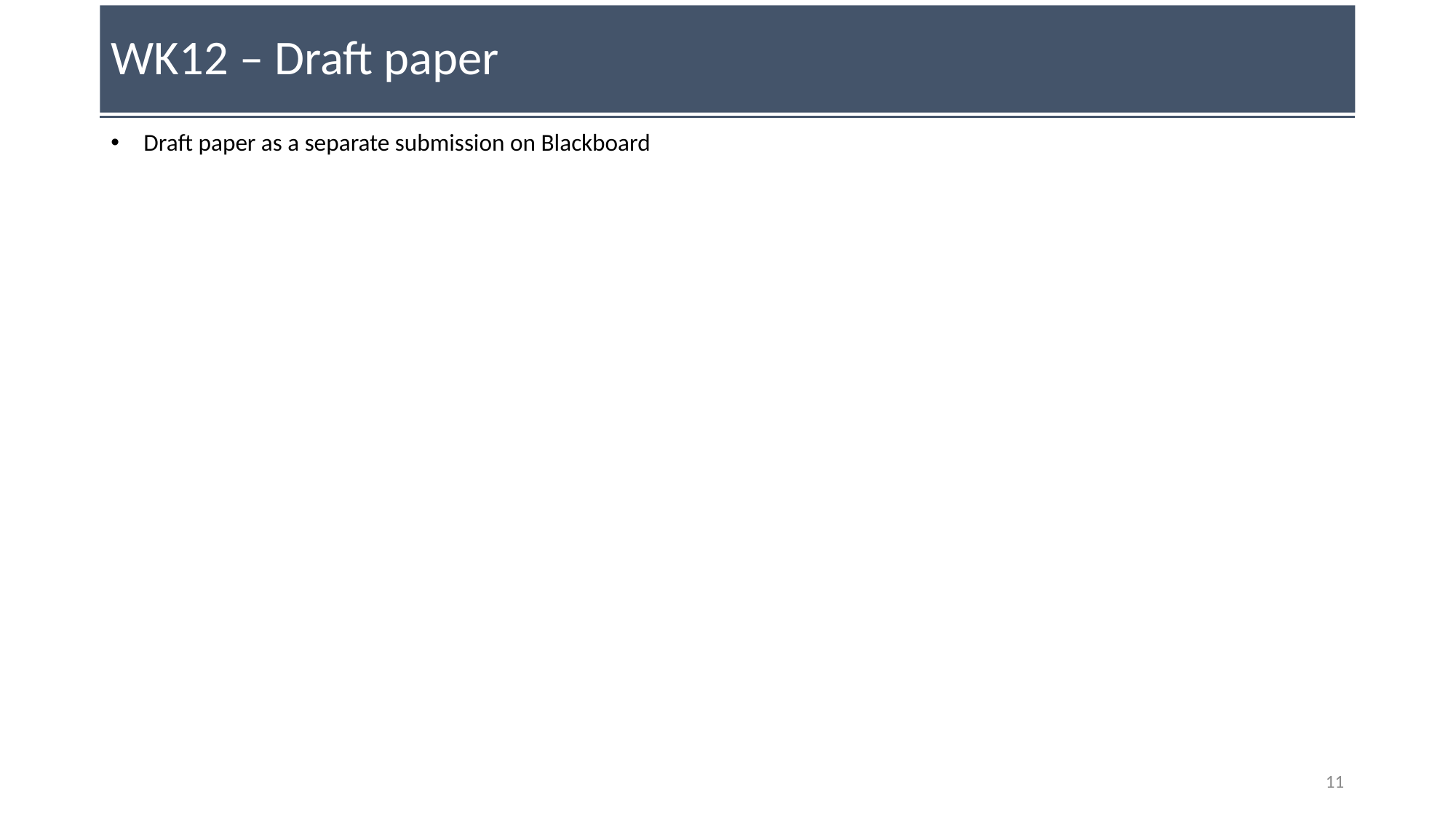

# WK12 – Draft paper
 Draft paper as a separate submission on Blackboard
11